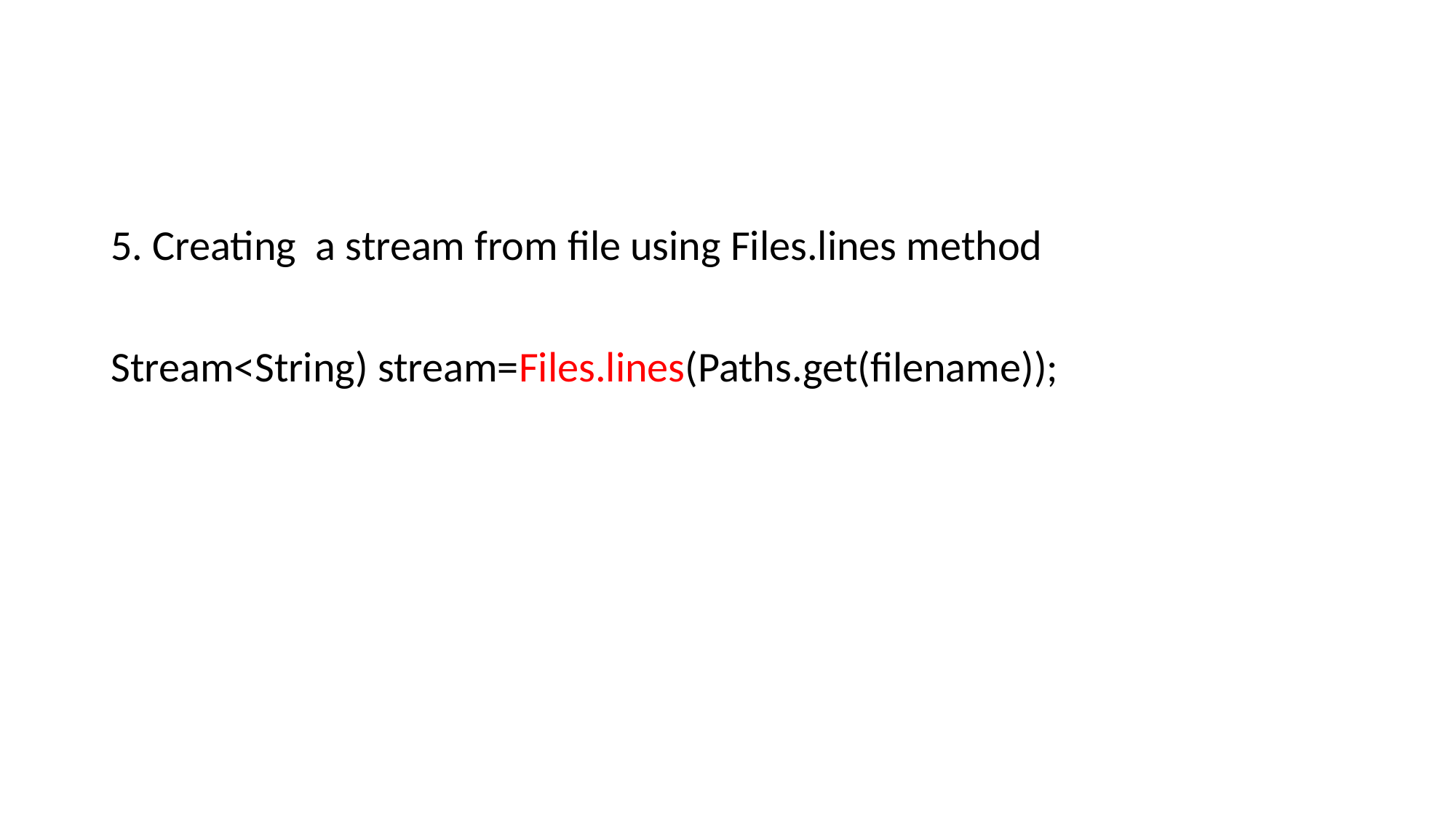

5. Creating  a stream from file using Files.lines method

Stream<String) stream=Files.lines(Paths.get(filename));